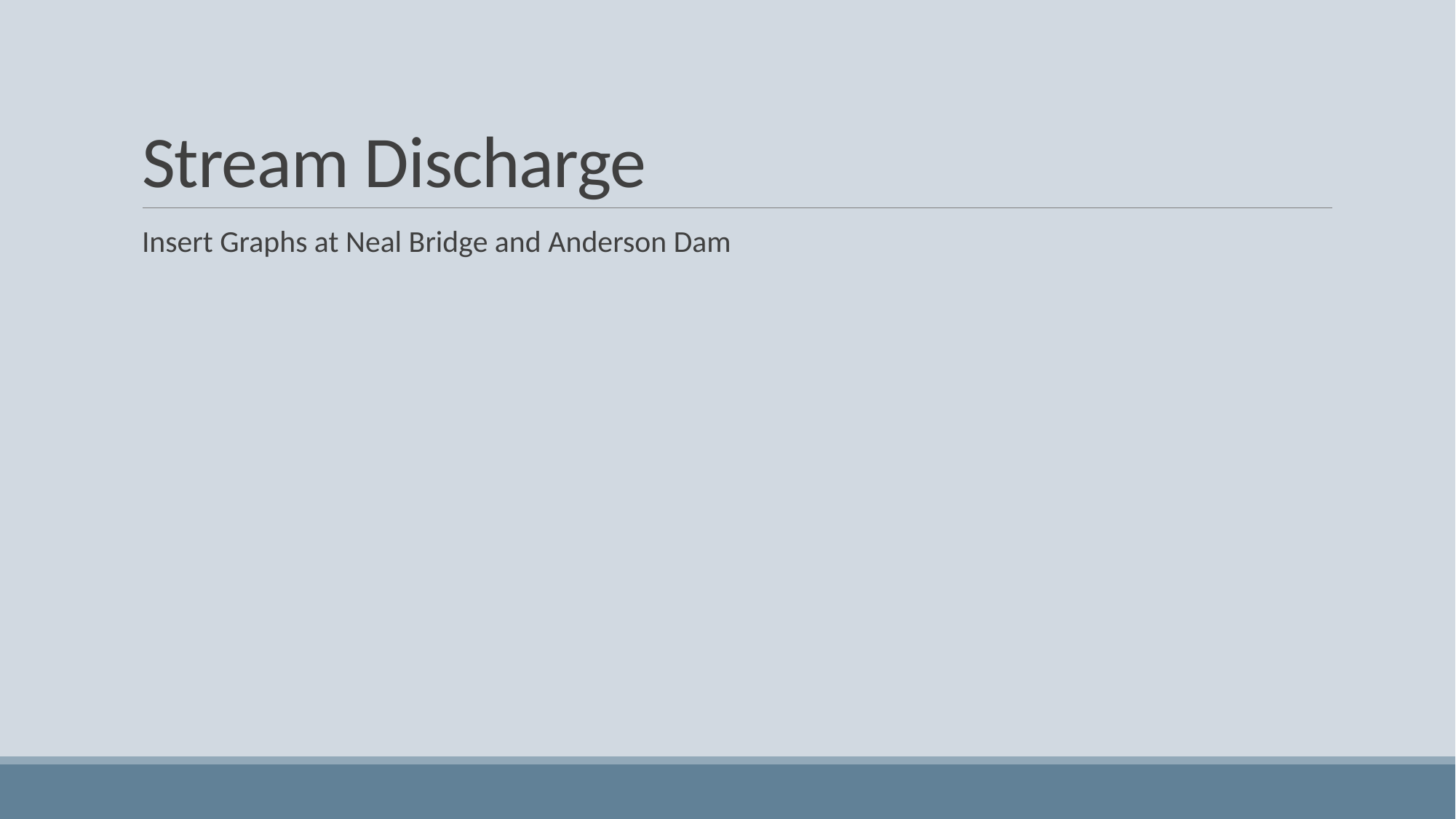

# Stream Discharge
Insert Graphs at Neal Bridge and Anderson Dam